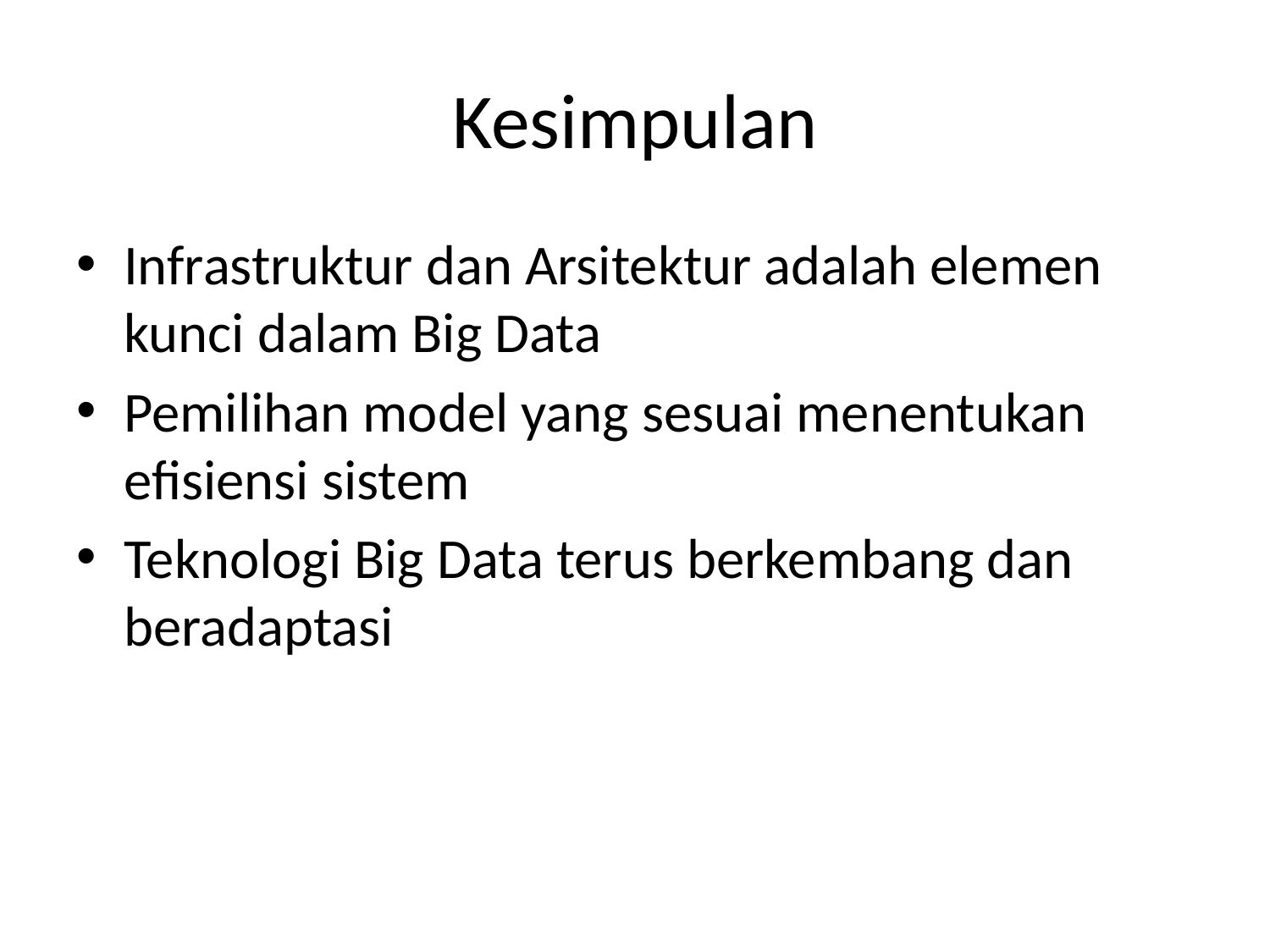

# Kesimpulan
Infrastruktur dan Arsitektur adalah elemen kunci dalam Big Data
Pemilihan model yang sesuai menentukan efisiensi sistem
Teknologi Big Data terus berkembang dan beradaptasi